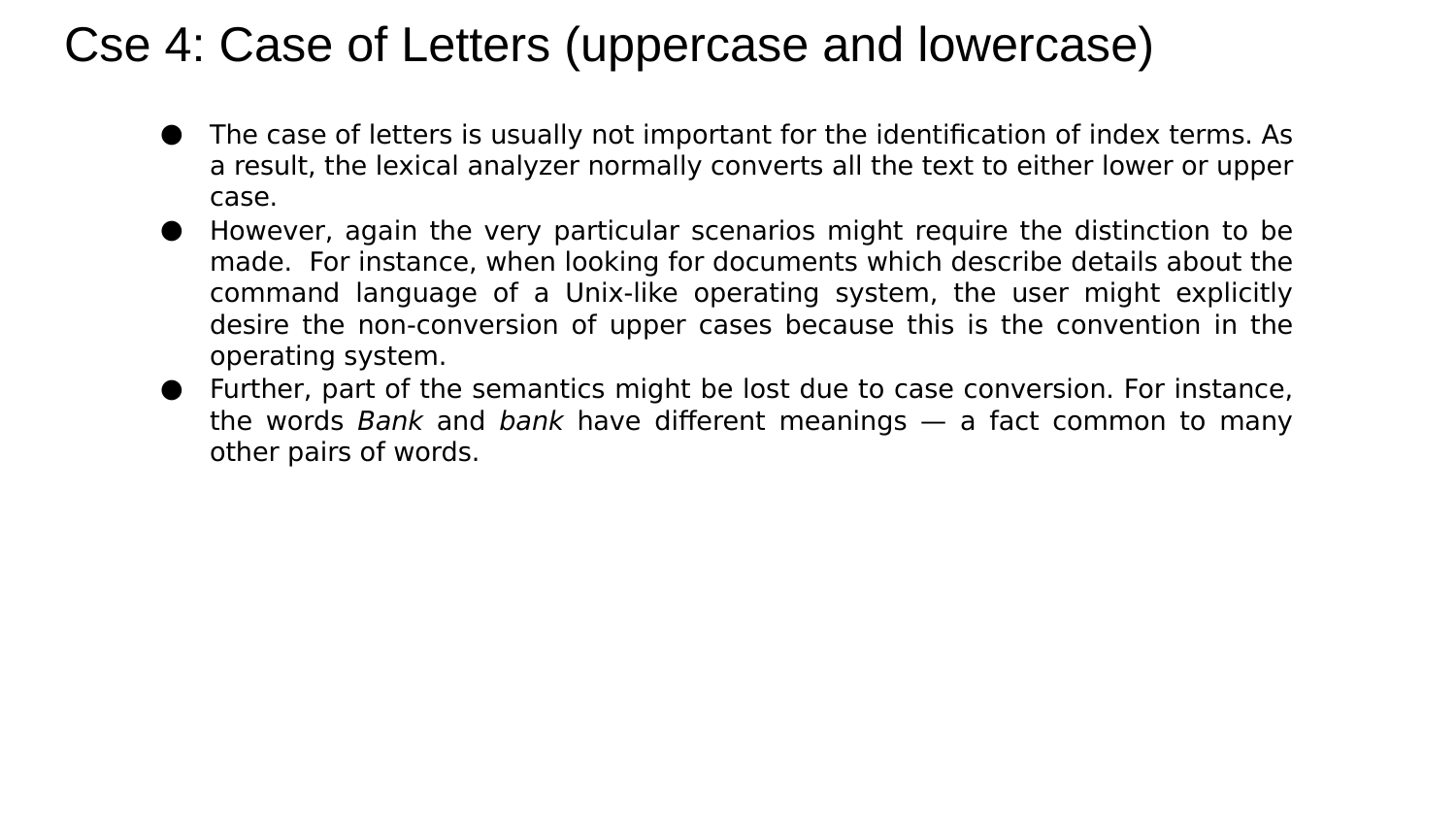

# Cse 4: Case of Letters (uppercase and lowercase)
The case of letters is usually not important for the identification of index terms. As a result, the lexical analyzer normally converts all the text to either lower or upper case.
However, again the very particular scenarios might require the distinction to be made.  For instance, when looking for documents which describe details about the command language of a Unix-like operating system, the user might explicitly desire the non-conversion of upper cases because this is the convention in the operating system.
Further, part of the semantics might be lost due to case conversion. For instance, the words Bank and bank have different meanings — a fact common to many other pairs of words.